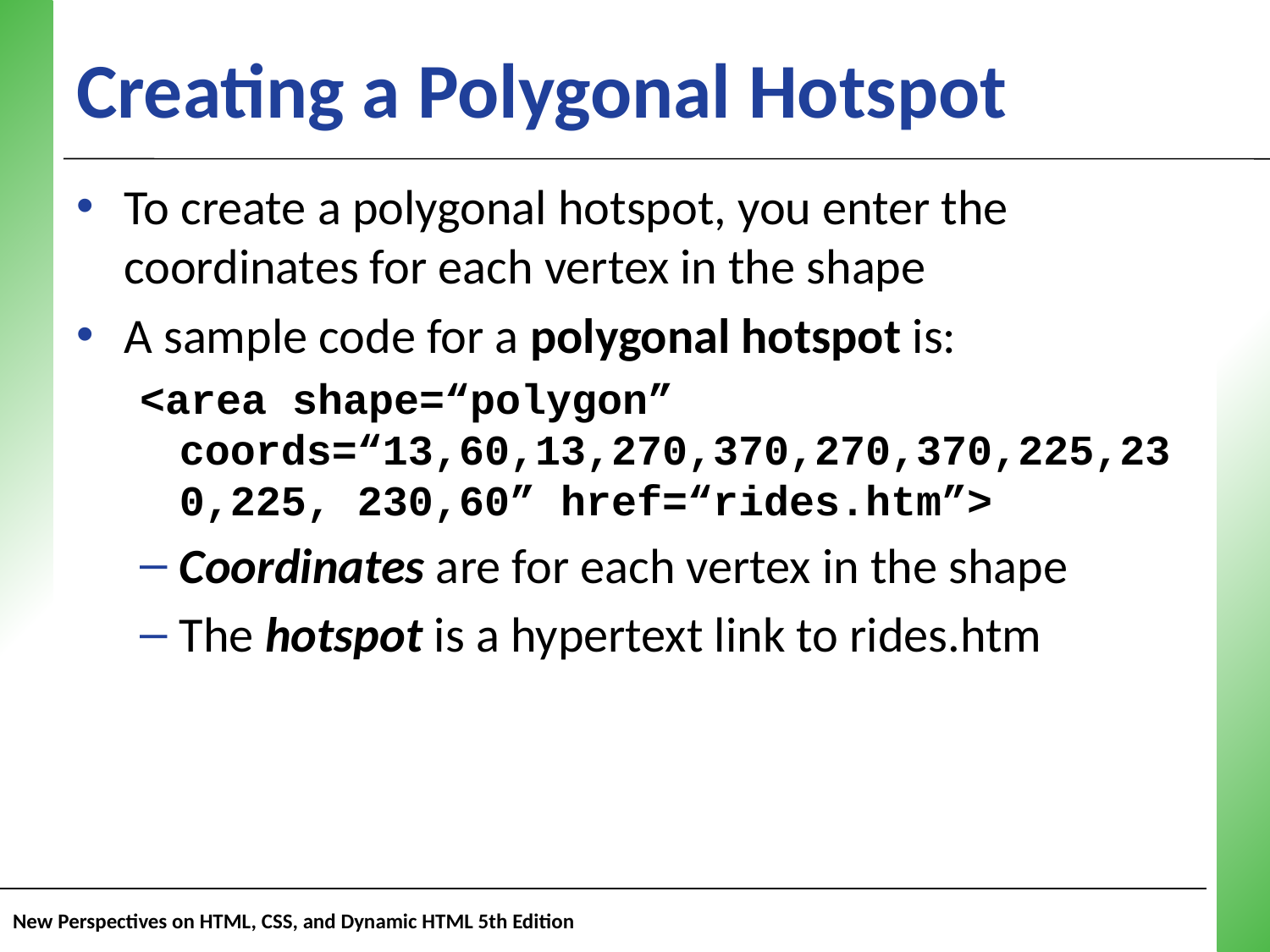

Creating a Polygonal Hotspot
To create a polygonal hotspot, you enter the coordinates for each vertex in the shape
A sample code for a polygonal hotspot is:
<area shape=“polygon” coords=“13,60,13,270,370,270,370,225,230,225, 230,60” href=“rides.htm”>
Coordinates are for each vertex in the shape
The hotspot is a hypertext link to rides.htm
New Perspectives on HTML, CSS, and Dynamic HTML 5th Edition